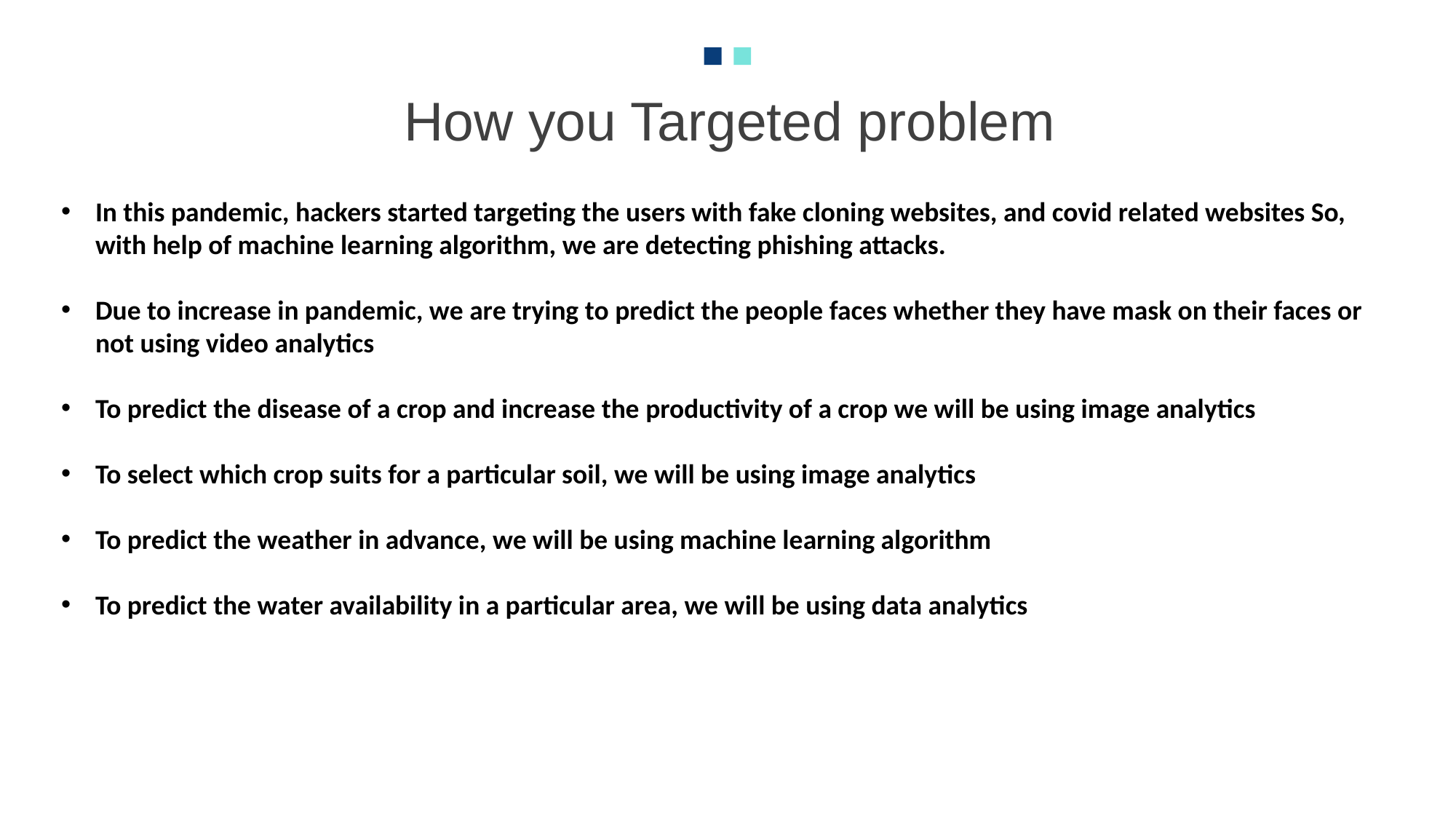

# How you Targeted problem
In this pandemic, hackers started targeting the users with fake cloning websites, and covid related websites So, with help of machine learning algorithm, we are detecting phishing attacks.

Due to increase in pandemic, we are trying to predict the people faces whether they have mask on their faces or not using video analytics

To predict the disease of a crop and increase the productivity of a crop we will be using image analytics

To select which crop suits for a particular soil, we will be using image analytics

To predict the weather in advance, we will be using machine learning algorithm

To predict the water availability in a particular area, we will be using data analytics